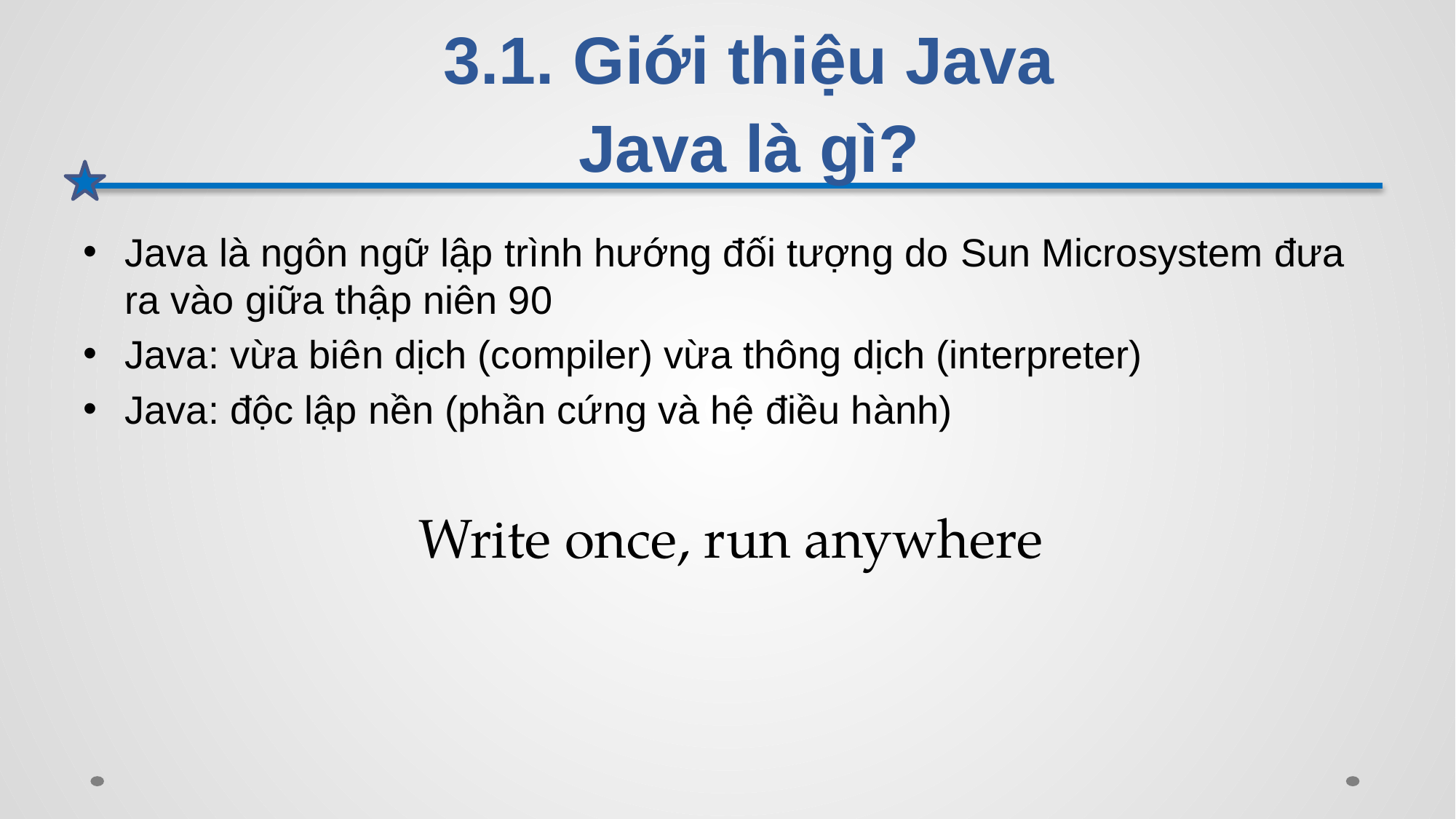

# 3.1. Giới thiệu Java Java là gì?
Java là ngôn ngữ lập trình hướng đối tượng do Sun Microsystem đưa ra vào giữa thập niên 90
Java: vừa biên dịch (compiler) vừa thông dịch (interpreter)
Java: độc lập nền (phần cứng và hệ điều hành)

Write once, run anywhere